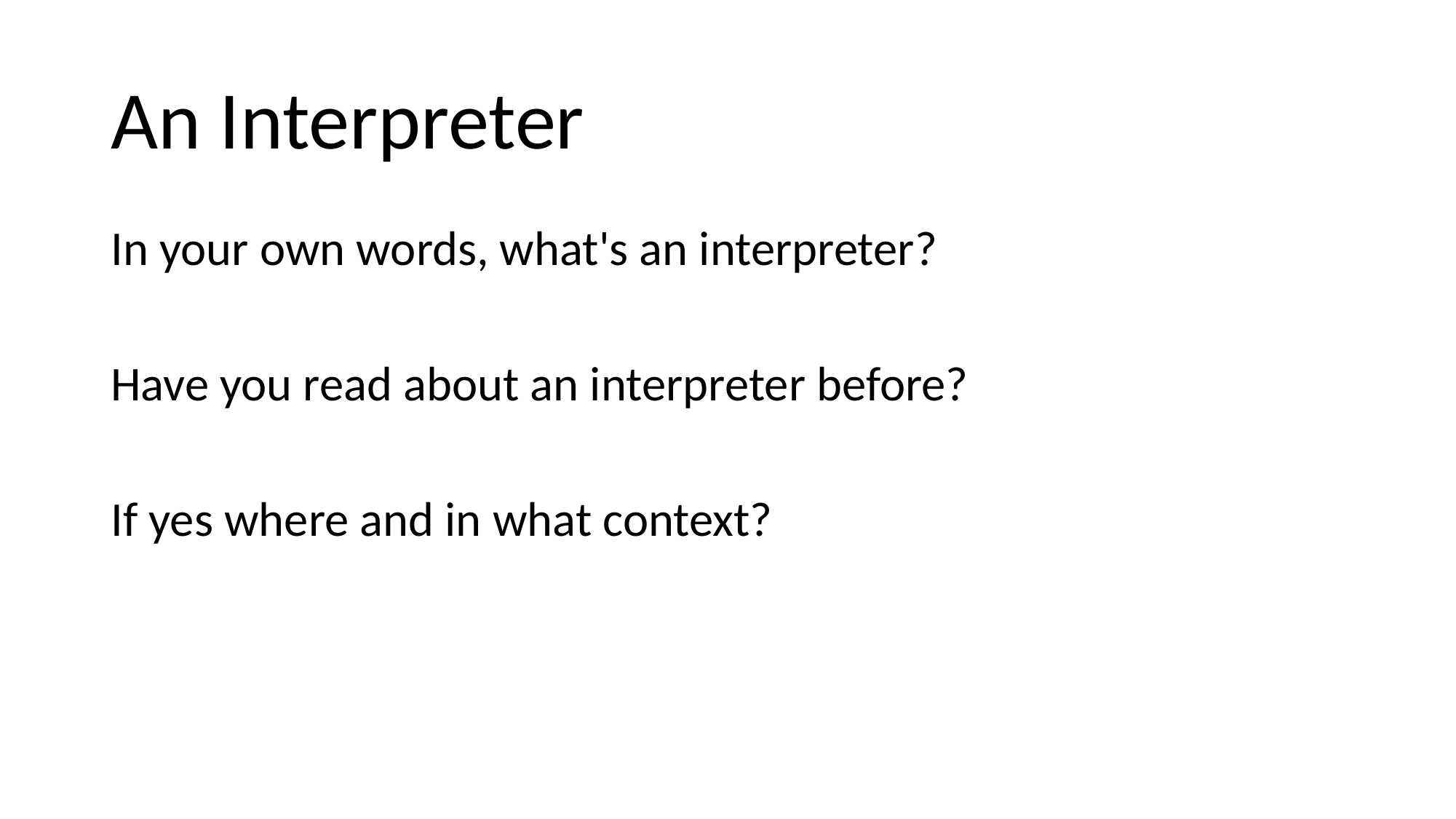

# An Interpreter
In your own words, what's an interpreter?

Have you read about an interpreter before?

If yes where and in what context?